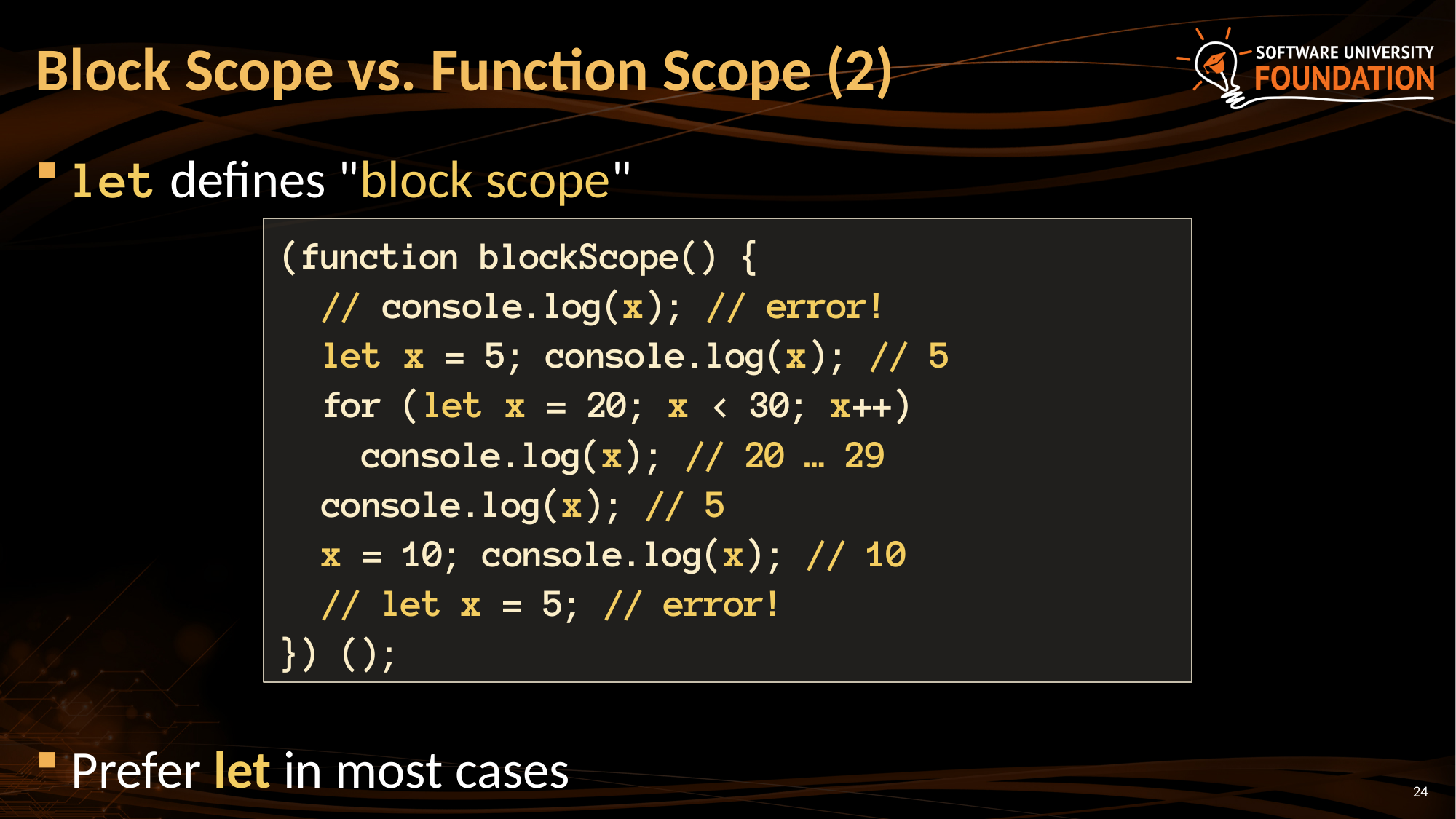

# Block Scope vs. Function Scope (2)
let defines "block scope"

Prefer let in most cases
(function blockScope() {
  // console.log(x); // error!
  let x = 5; console.log(x); // 5
  for (let x = 20; x < 30; x++)
    console.log(x); // 20 … 29
  console.log(x); // 5
  x = 10; console.log(x); // 10
  // let x = 5; // error!
}) ();
24